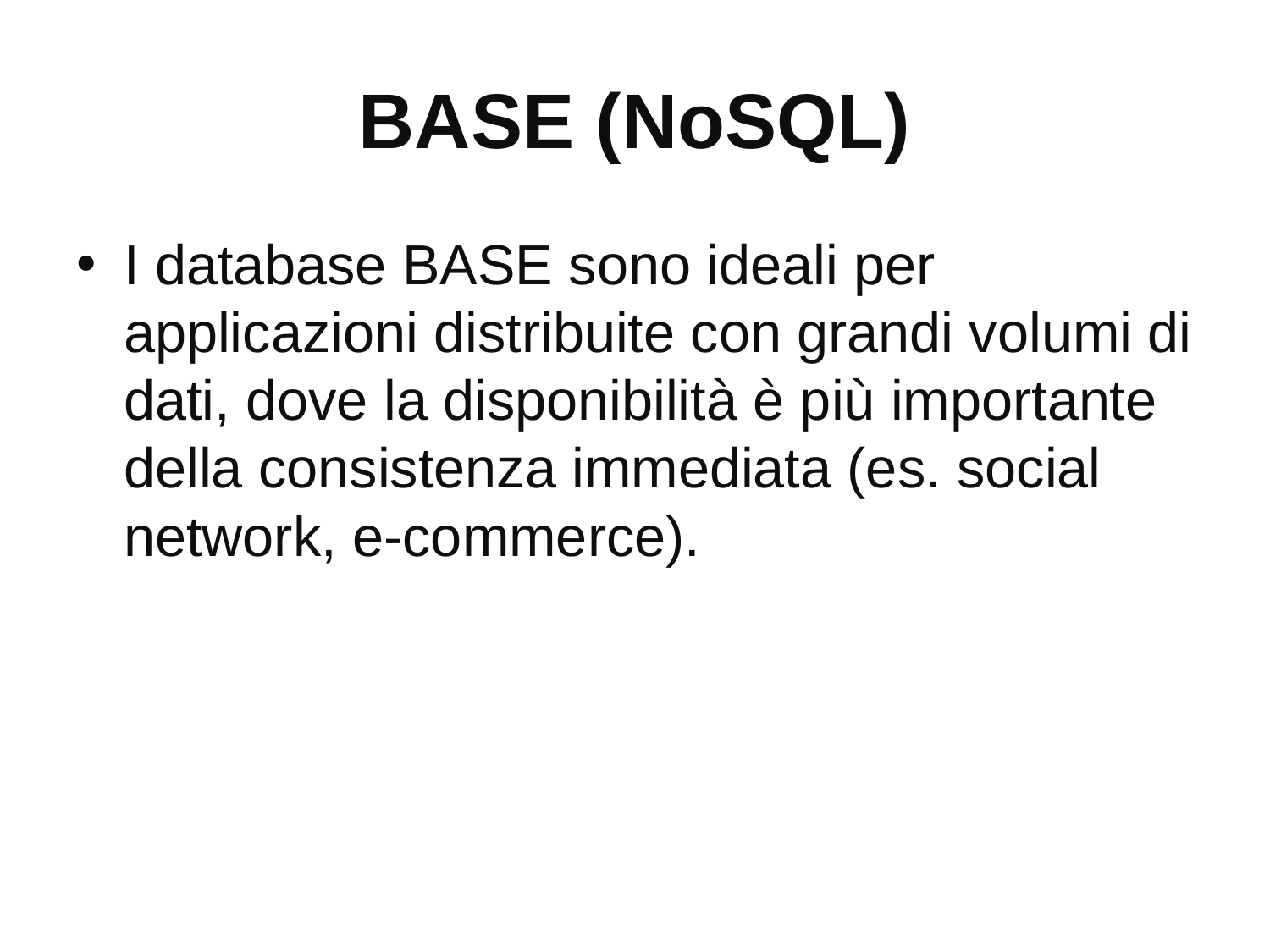

# BASE (NoSQL)
I database BASE sono ideali per applicazioni distribuite con grandi volumi di dati, dove la disponibilità è più importante della consistenza immediata (es. social network, e-commerce).